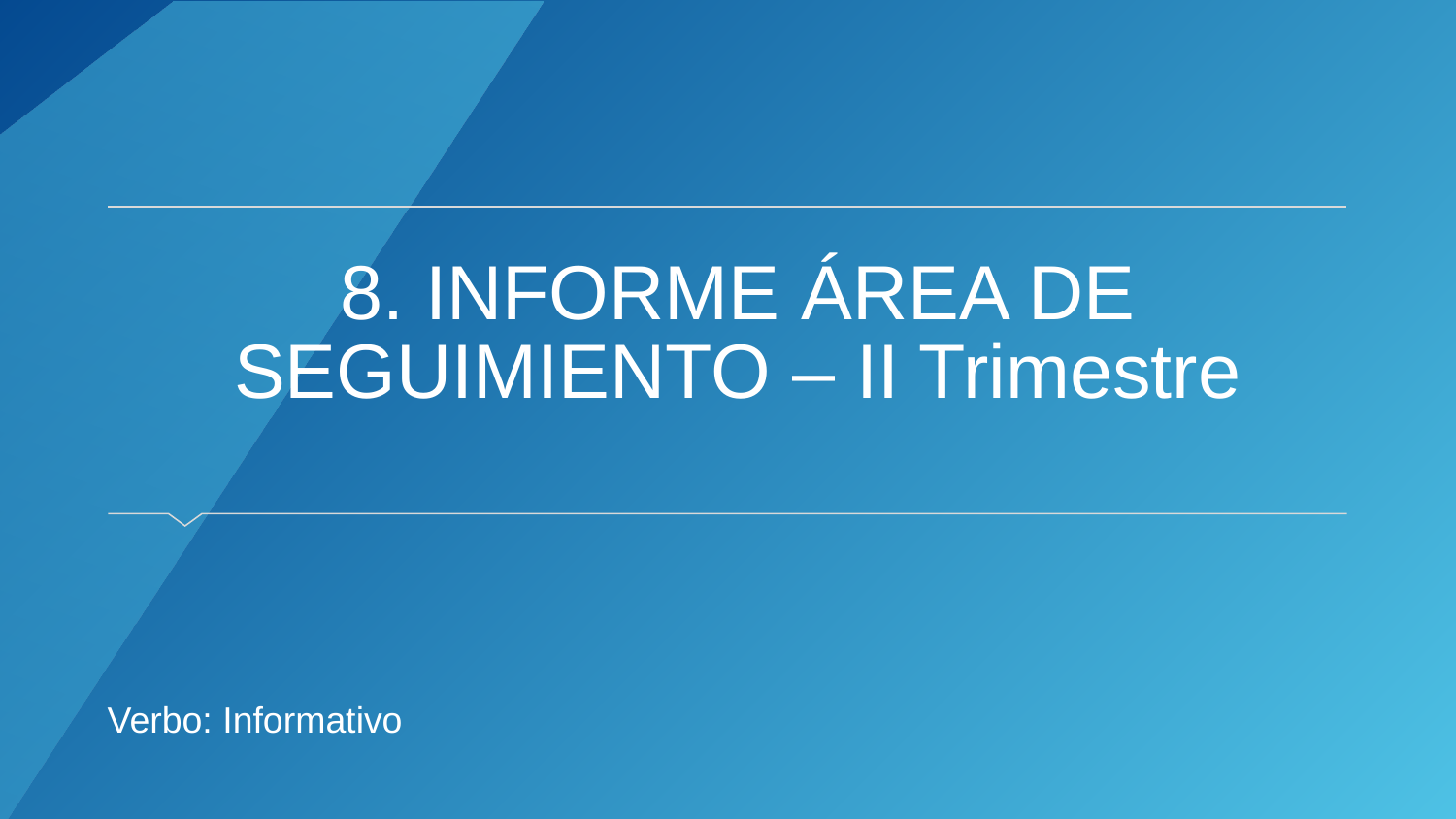

# 8. INFORME ÁREA DE SEGUIMIENTO – II Trimestre

Verbo: Informativo